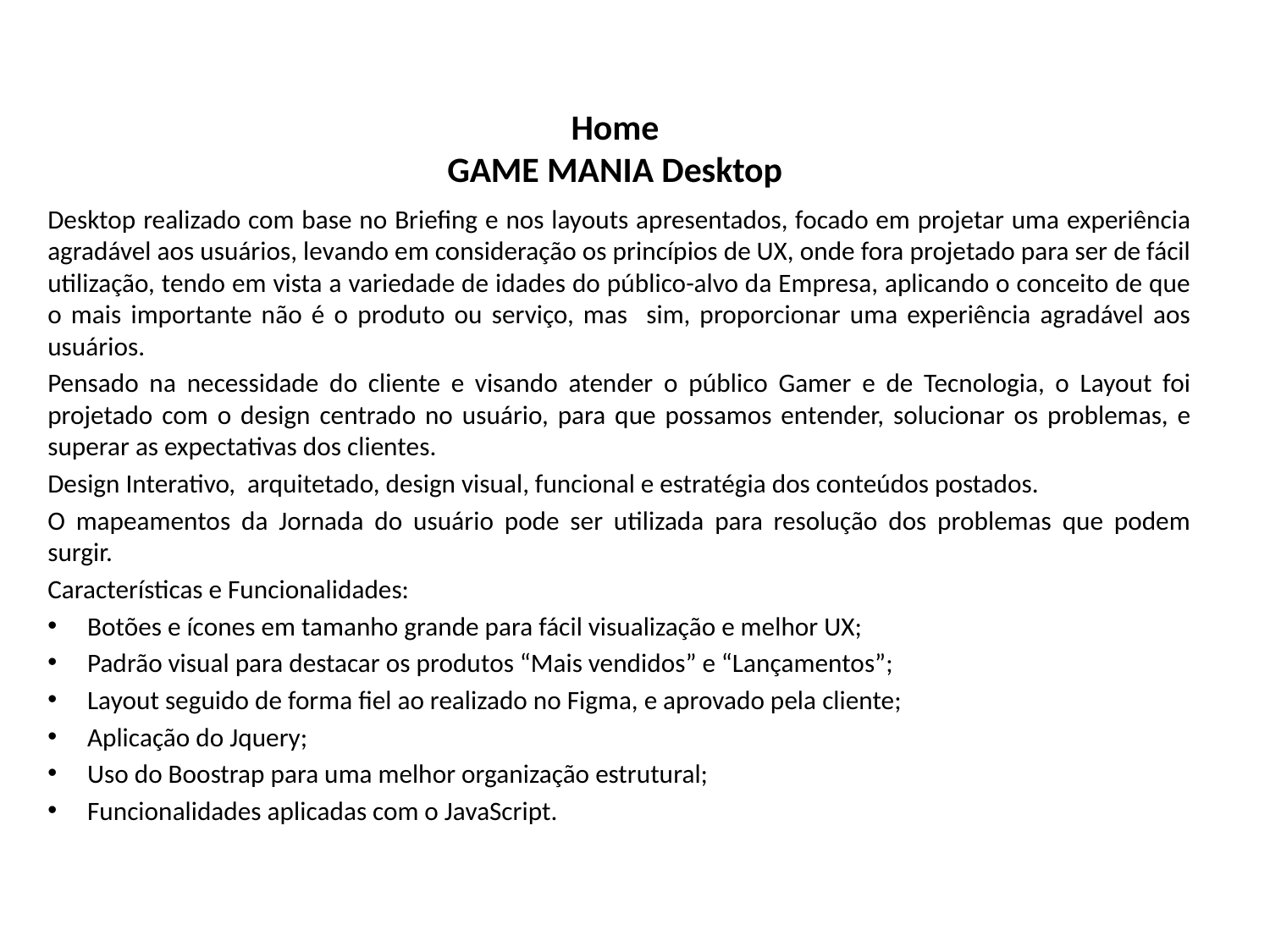

# Home GAME MANIA Desktop
Desktop realizado com base no Briefing e nos layouts apresentados, focado em projetar uma experiência agradável aos usuários, levando em consideração os princípios de UX, onde fora projetado para ser de fácil utilização, tendo em vista a variedade de idades do público-alvo da Empresa, aplicando o conceito de que o mais importante não é o produto ou serviço, mas  sim, proporcionar uma experiência agradável aos usuários.
Pensado na necessidade do cliente e visando atender o público Gamer e de Tecnologia, o Layout foi projetado com o design centrado no usuário, para que possamos entender, solucionar os problemas, e superar as expectativas dos clientes.
Design Interativo,  arquitetado, design visual, funcional e estratégia dos conteúdos postados.
O mapeamentos da Jornada do usuário pode ser utilizada para resolução dos problemas que podem surgir.
Características e Funcionalidades:
Botões e ícones em tamanho grande para fácil visualização e melhor UX;
Padrão visual para destacar os produtos “Mais vendidos” e “Lançamentos”;
Layout seguido de forma fiel ao realizado no Figma, e aprovado pela cliente;
Aplicação do Jquery;
Uso do Boostrap para uma melhor organização estrutural;
Funcionalidades aplicadas com o JavaScript.